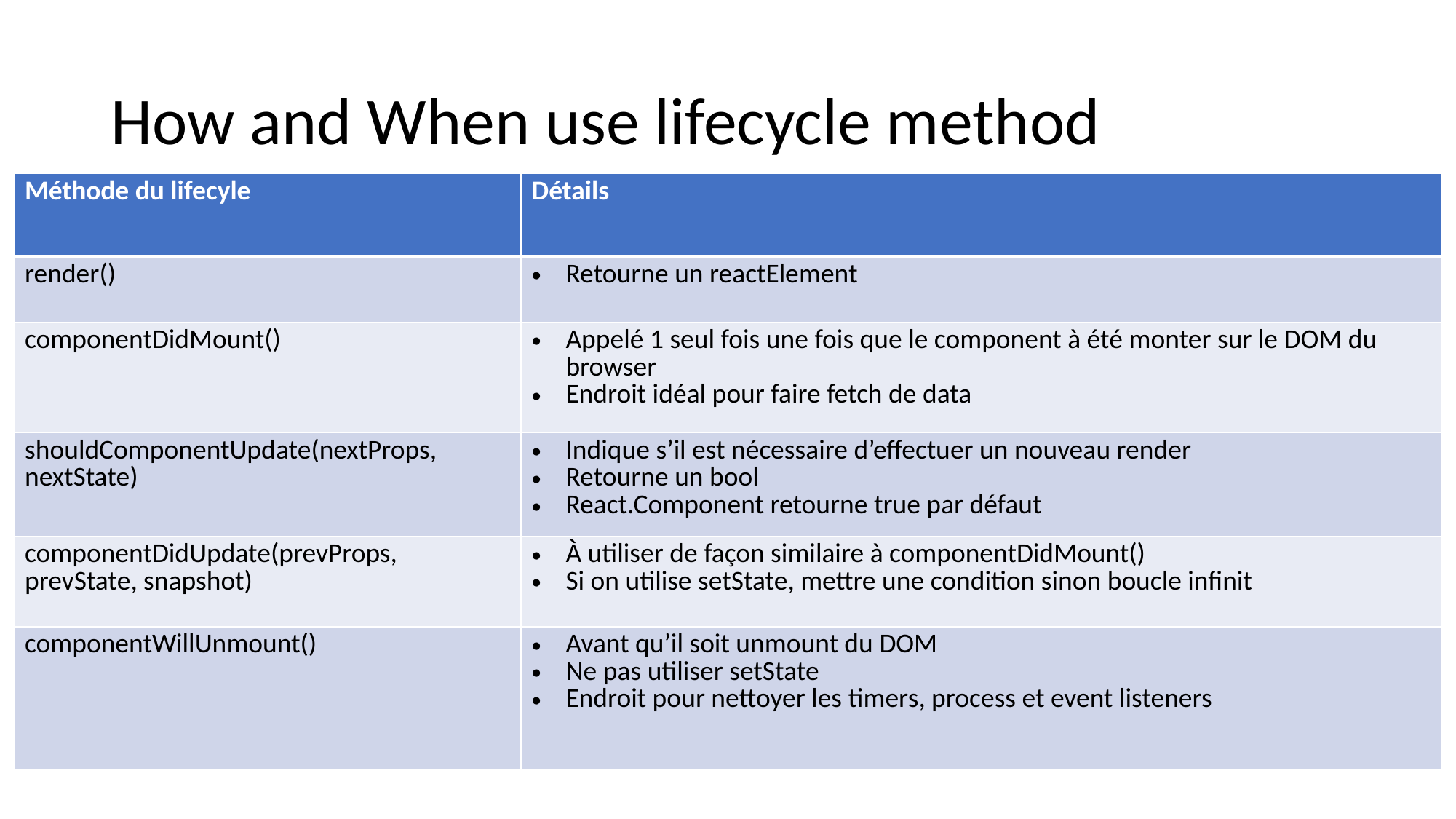

# How and When use lifecycle method
| Méthode du lifecyle | Détails |
| --- | --- |
| render() | Retourne un reactElement |
| componentDidMount() | Appelé 1 seul fois une fois que le component à été monter sur le DOM du browser Endroit idéal pour faire fetch de data |
| shouldComponentUpdate(nextProps, nextState) | Indique s’il est nécessaire d’effectuer un nouveau render Retourne un bool React.Component retourne true par défaut |
| componentDidUpdate(prevProps, prevState, snapshot) | À utiliser de façon similaire à componentDidMount() Si on utilise setState, mettre une condition sinon boucle infinit |
| componentWillUnmount() | Avant qu’il soit unmount du DOM Ne pas utiliser setState Endroit pour nettoyer les timers, process et event listeners |